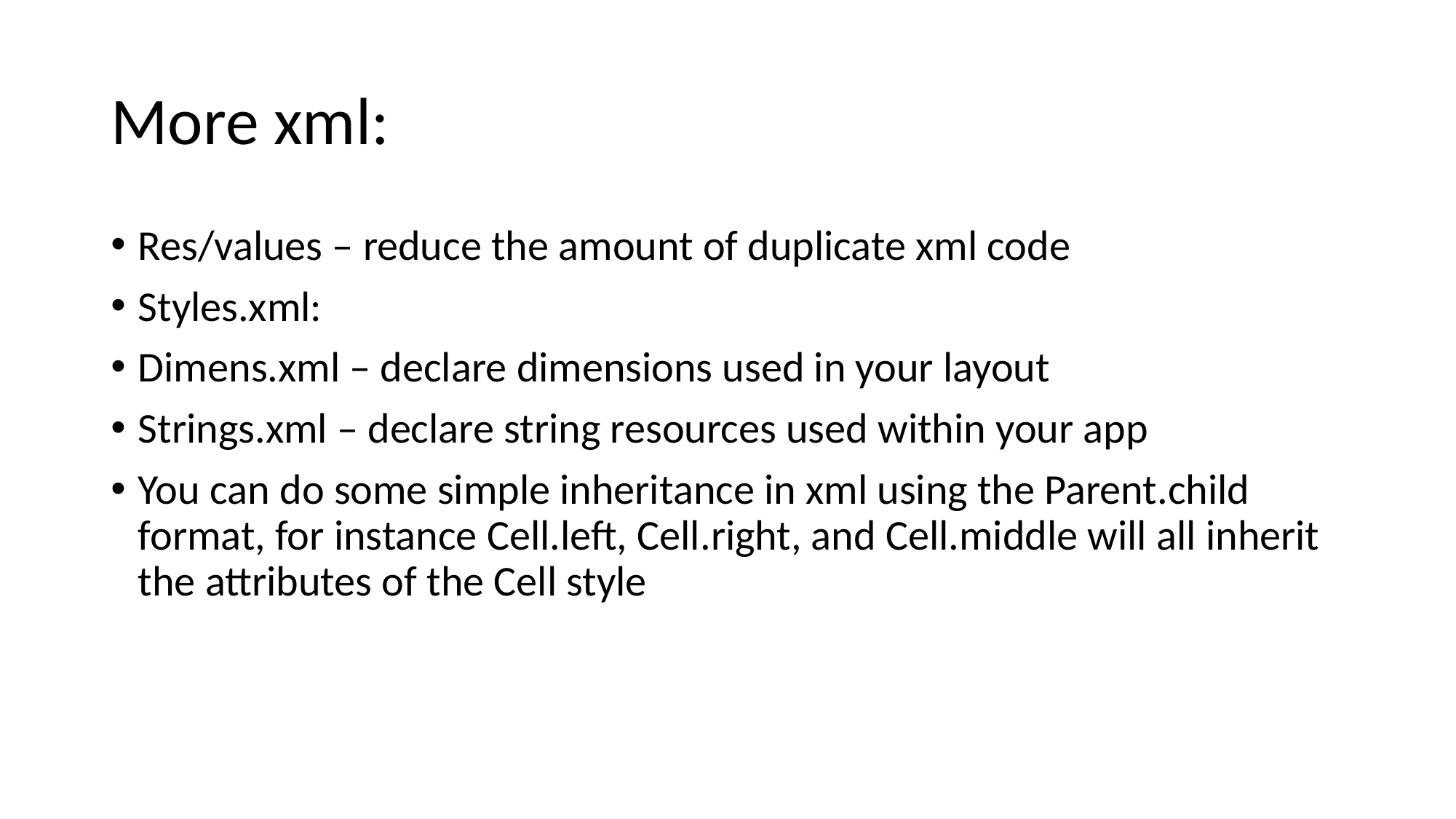

# More xml:
Res/values – reduce the amount of duplicate xml code
Styles.xml:
Dimens.xml – declare dimensions used in your layout
Strings.xml – declare string resources used within your app
You can do some simple inheritance in xml using the Parent.child format, for instance Cell.left, Cell.right, and Cell.middle will all inherit the attributes of the Cell style